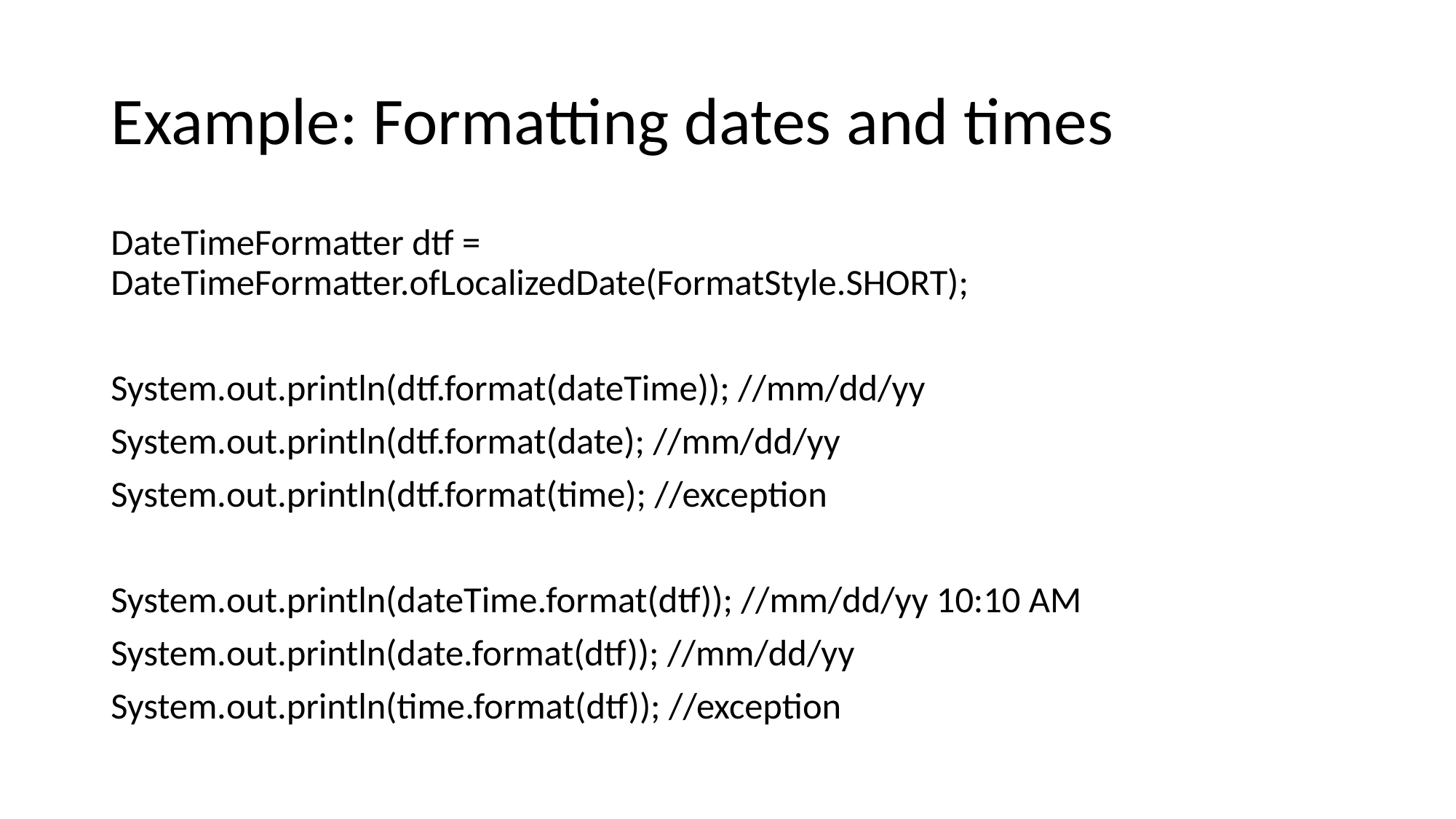

# Example: Formatting dates and times
DateTimeFormatter dtf = DateTimeFormatter.ofLocalizedDate(FormatStyle.SHORT);

System.out.println(dtf.format(dateTime)); //mm/dd/yy
System.out.println(dtf.format(date); //mm/dd/yy
System.out.println(dtf.format(time); //exception

System.out.println(dateTime.format(dtf)); //mm/dd/yy 10:10 AM
System.out.println(date.format(dtf)); //mm/dd/yy
System.out.println(time.format(dtf)); //exception